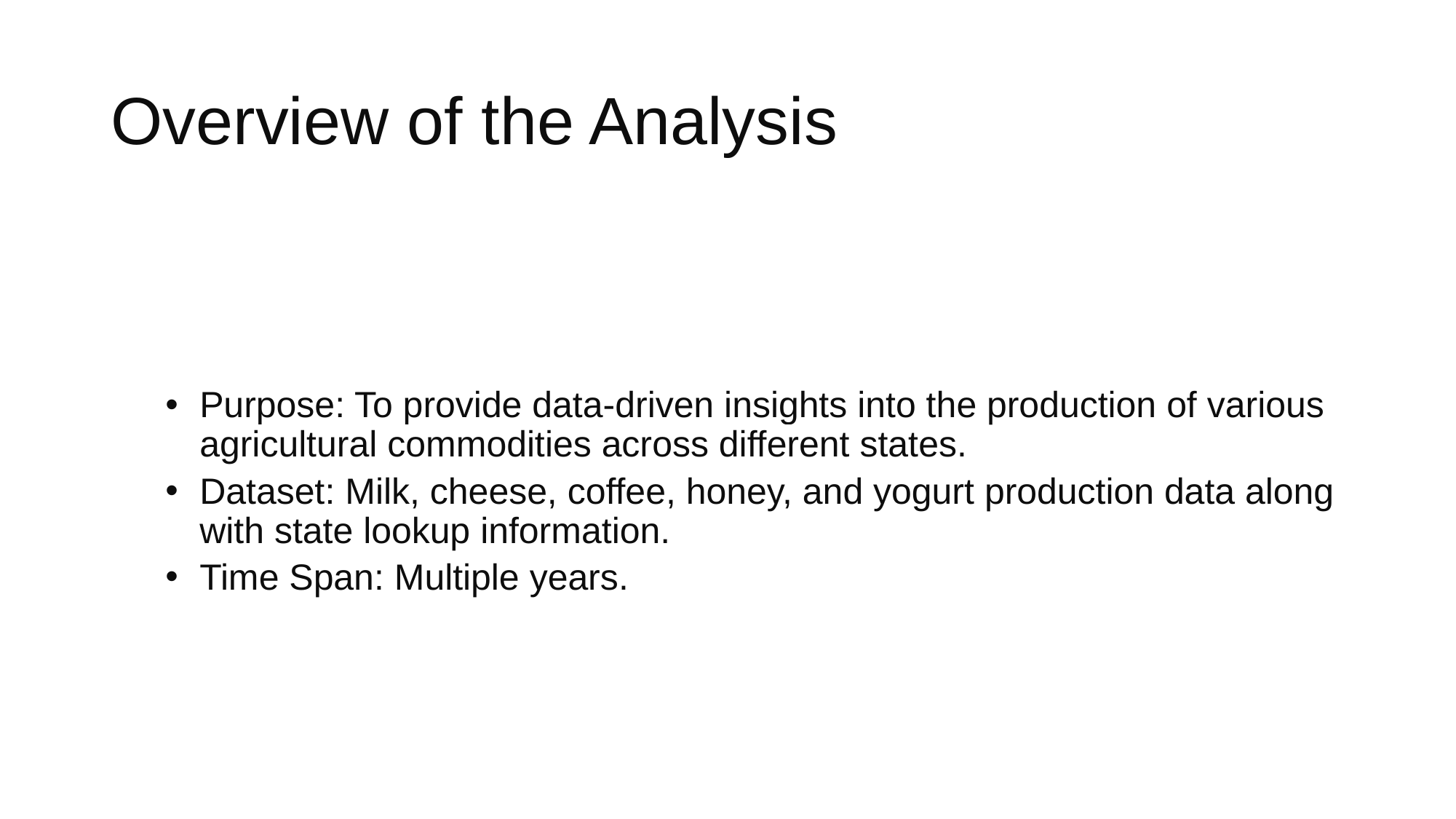

# Overview of the Analysis

Purpose: To provide data-driven insights into the production of various agricultural commodities across different states.
Dataset: Milk, cheese, coffee, honey, and yogurt production data along with state lookup information.
Time Span: Multiple years.